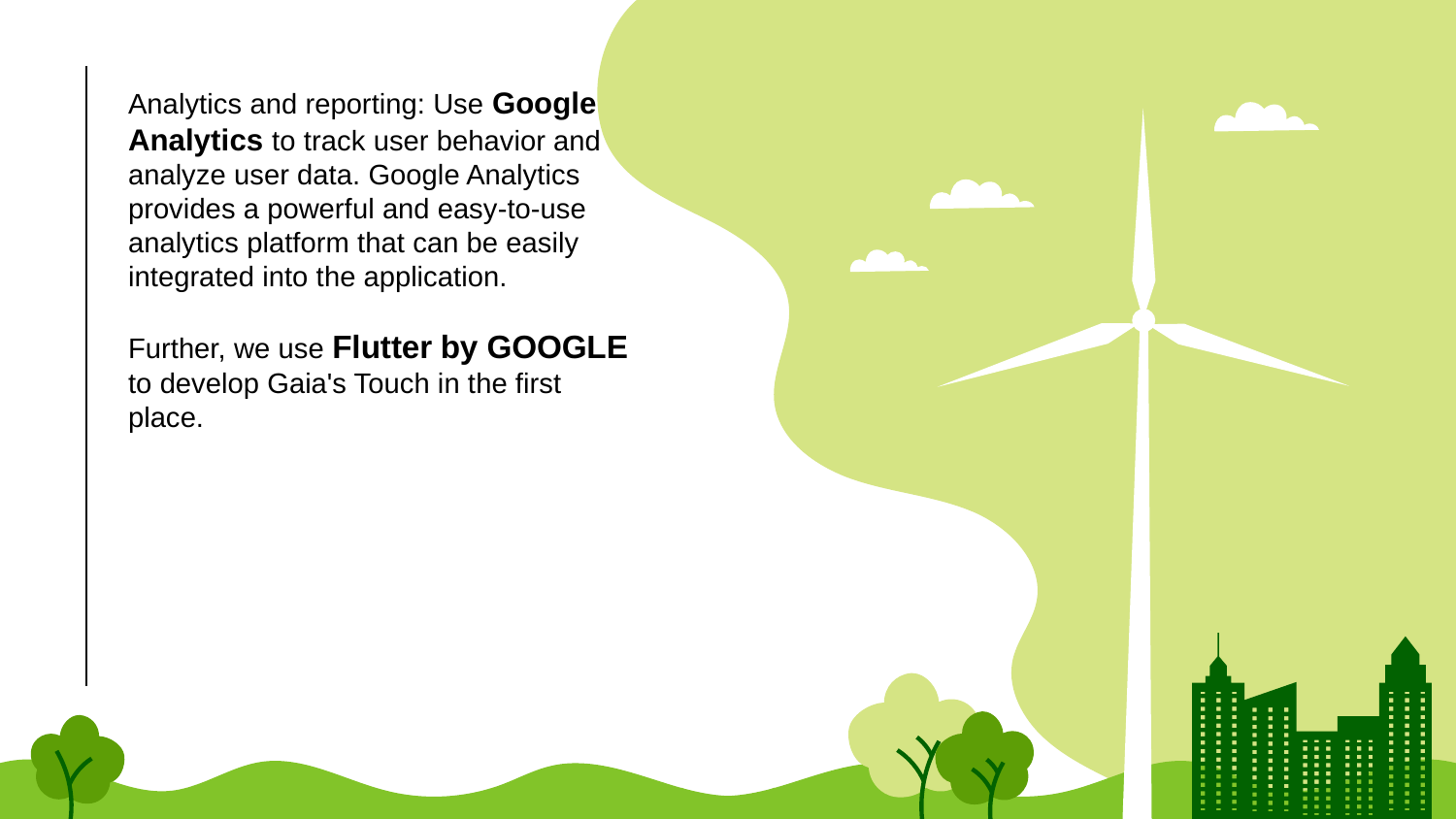

Analytics and reporting: Use Google Analytics to track user behavior and analyze user data. Google Analytics provides a powerful and easy-to-use analytics platform that can be easily integrated into the application.

Further, we use Flutter by GOOGLE to develop Gaia's Touch in the first place.